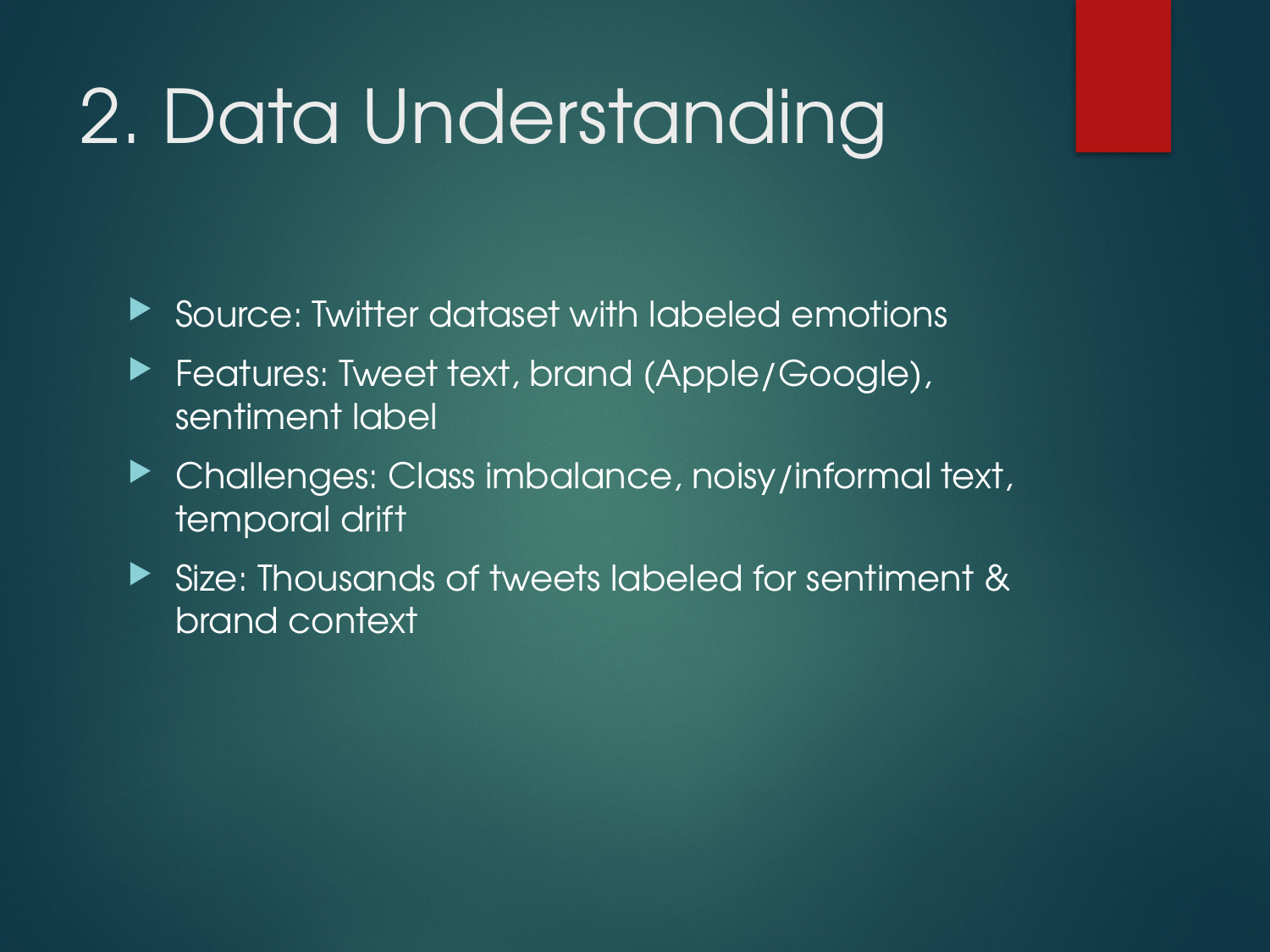

# 2. Data Understanding
Source: Twitter dataset with labeled emotions
Features: Tweet text, brand (Apple/Google), sentiment label
Challenges: Class imbalance, noisy/informal text, temporal drift
Size: Thousands of tweets labeled for sentiment & brand context